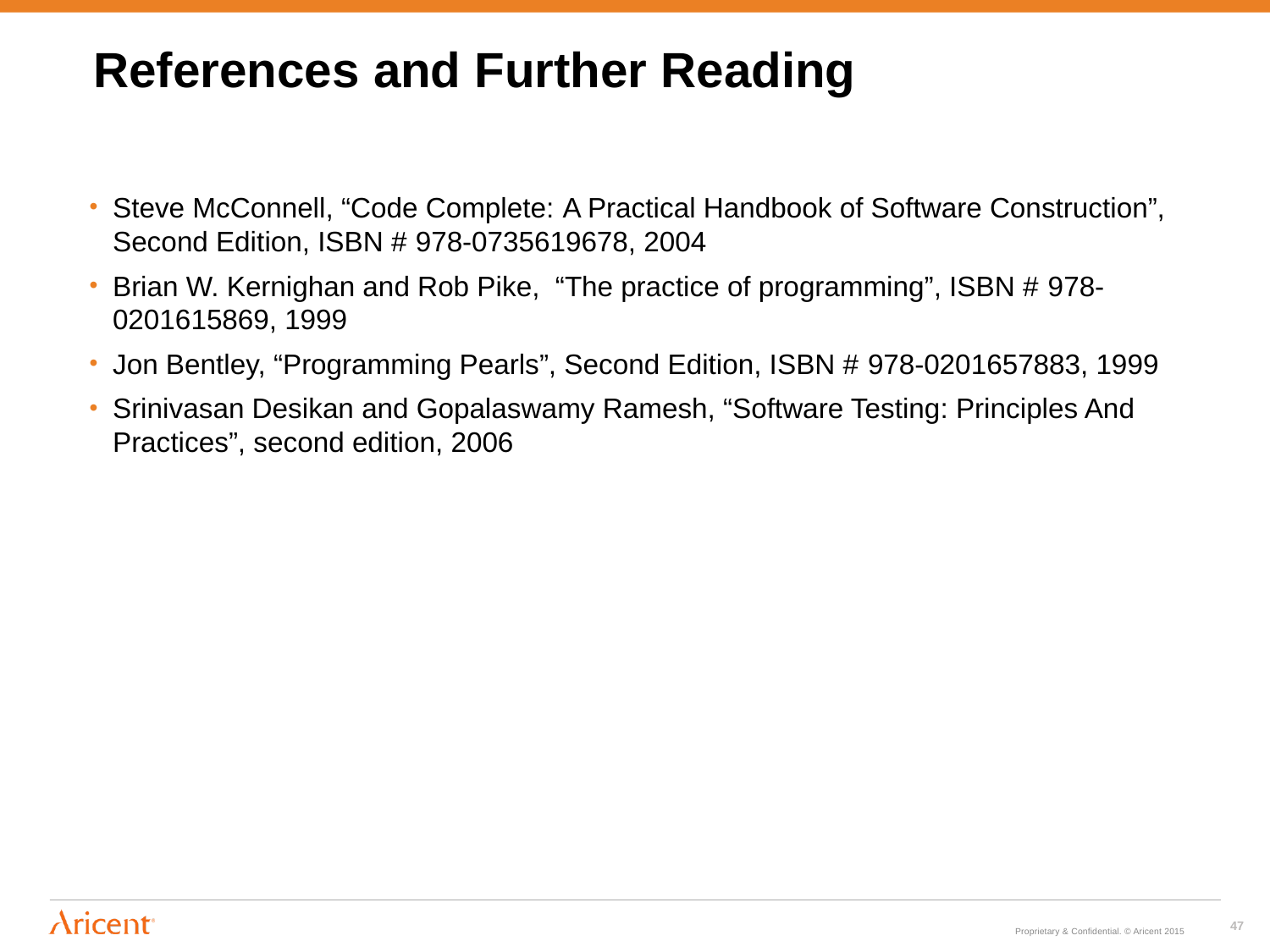

# References and Further Reading
Steve McConnell, “Code Complete: A Practical Handbook of Software Construction”, Second Edition, ISBN # 978-0735619678, 2004
Brian W. Kernighan and Rob Pike,  “The practice of programming”, ISBN # 978-0201615869, 1999
Jon Bentley, “Programming Pearls”, Second Edition, ISBN # 978-0201657883, 1999
Srinivasan Desikan and Gopalaswamy Ramesh, “Software Testing: Principles And Practices”, second edition, 2006

47